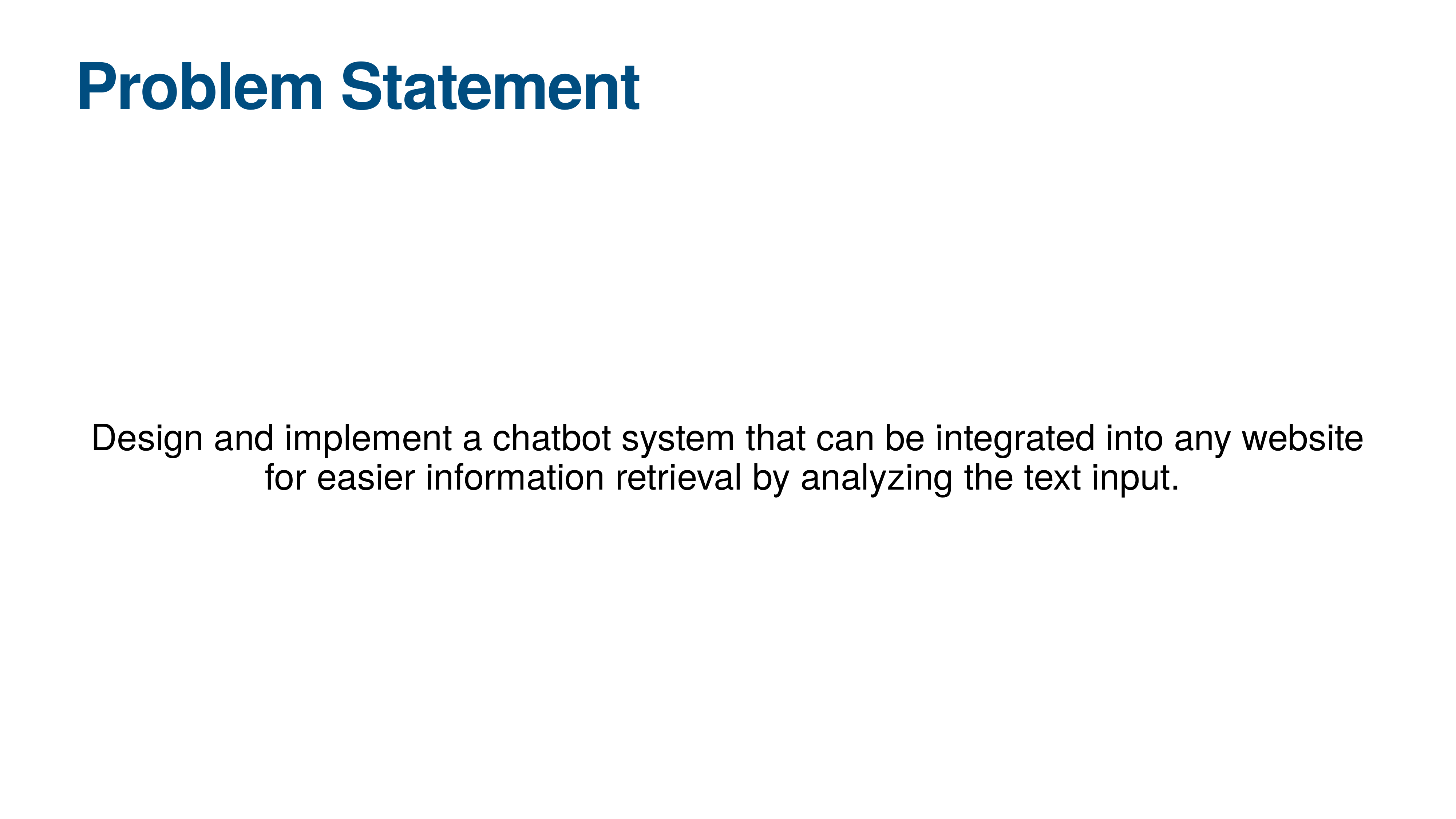

# Problem Statement
Design and implement a chatbot system that can be integrated into any website for easier information retrieval by analyzing the text input.
4